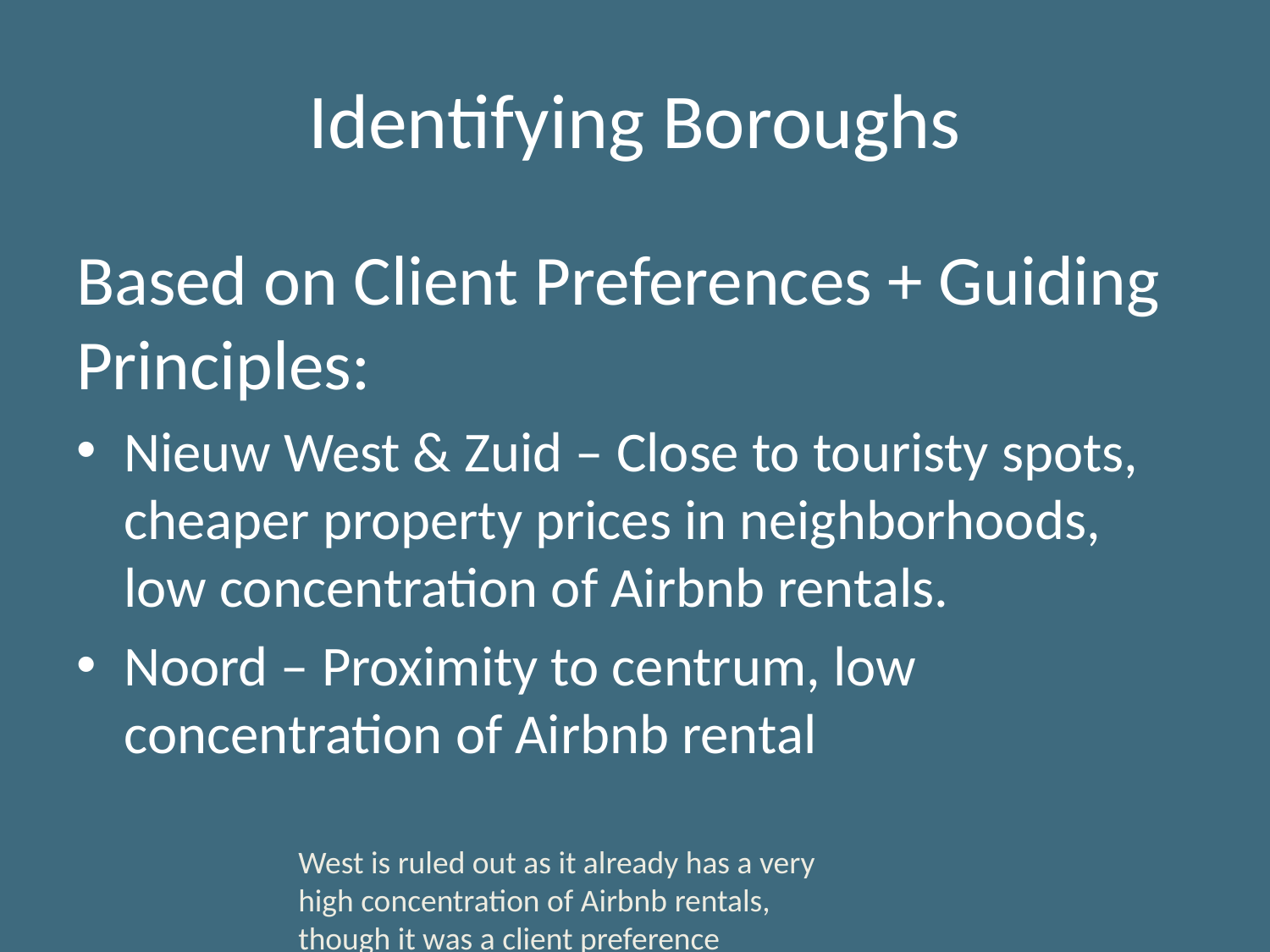

# Identifying Boroughs
Based on Client Preferences + Guiding Principles:
Nieuw West & Zuid – Close to touristy spots, cheaper property prices in neighborhoods, low concentration of Airbnb rentals.
Noord – Proximity to centrum, low concentration of Airbnb rental
West is ruled out as it already has a very high concentration of Airbnb rentals, though it was a client preference